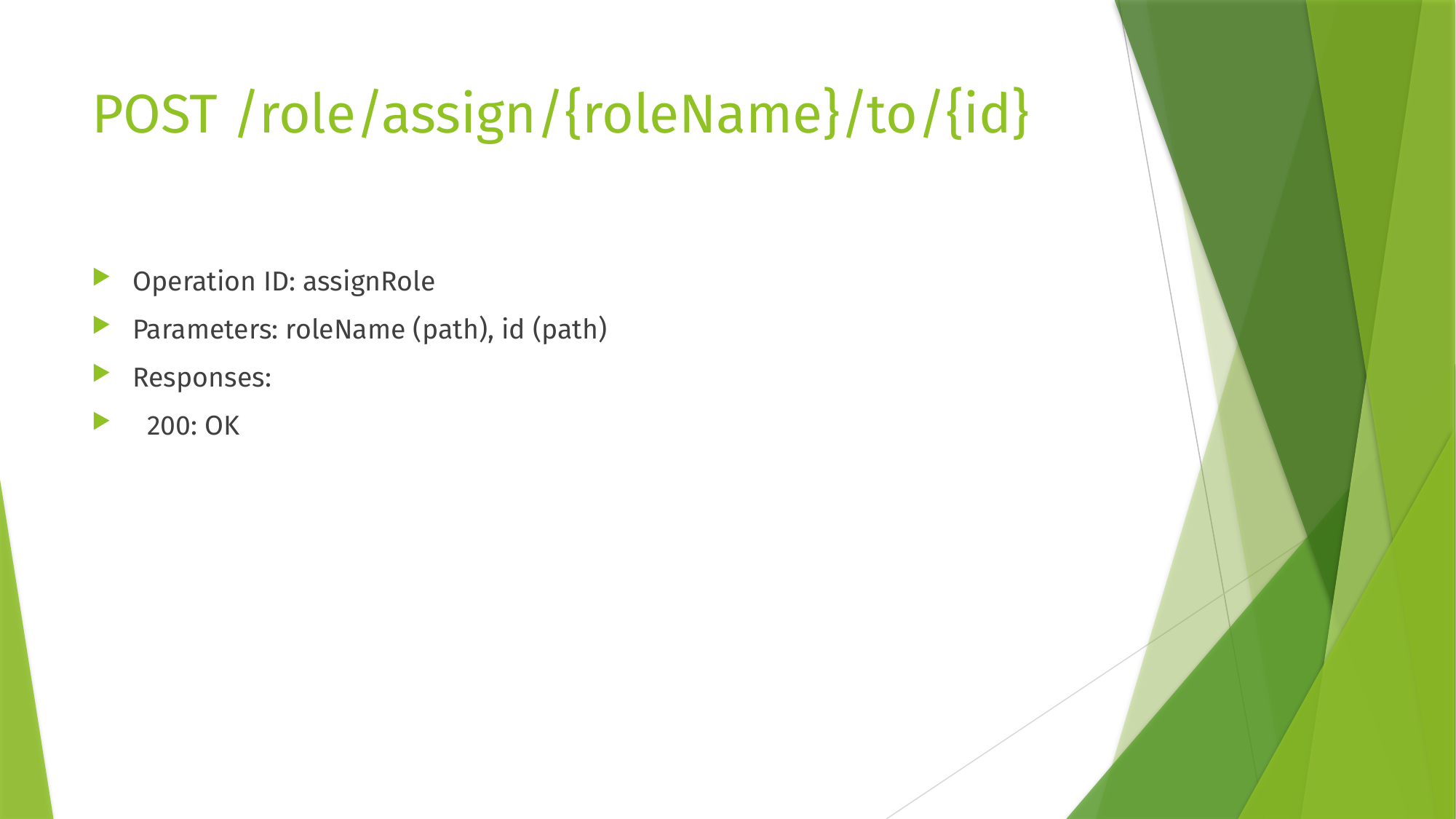

# POST /role/assign/{roleName}/to/{id}
Operation ID: assignRole
Parameters: roleName (path), id (path)
Responses:
  200: OK